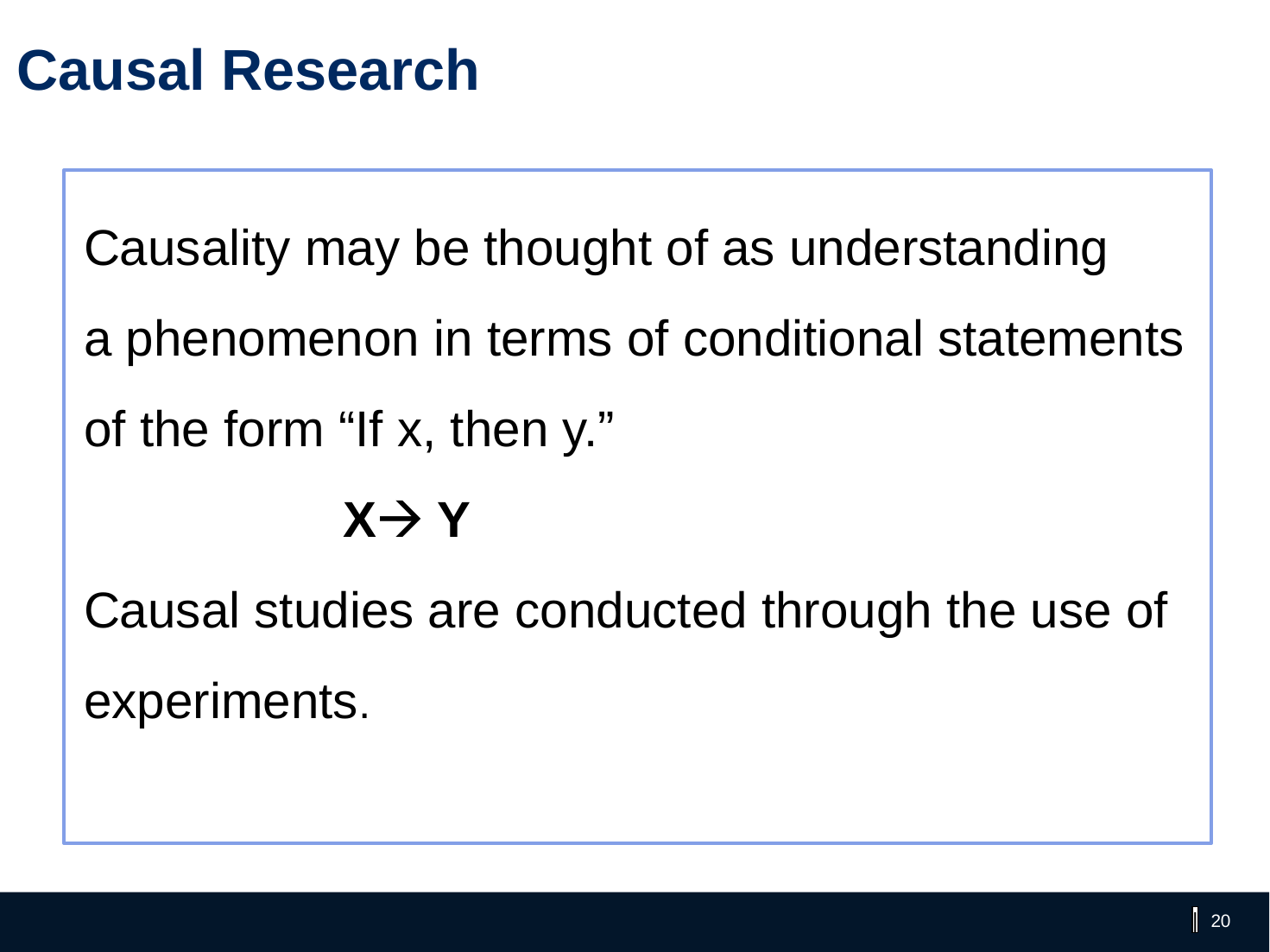

# Causal Research

Causality may be thought of as understanding
a phenomenon in terms of conditional statements
of the form “If x, then y.”
		X🡪 Y
Causal studies are conducted through the use of
experiments.

20